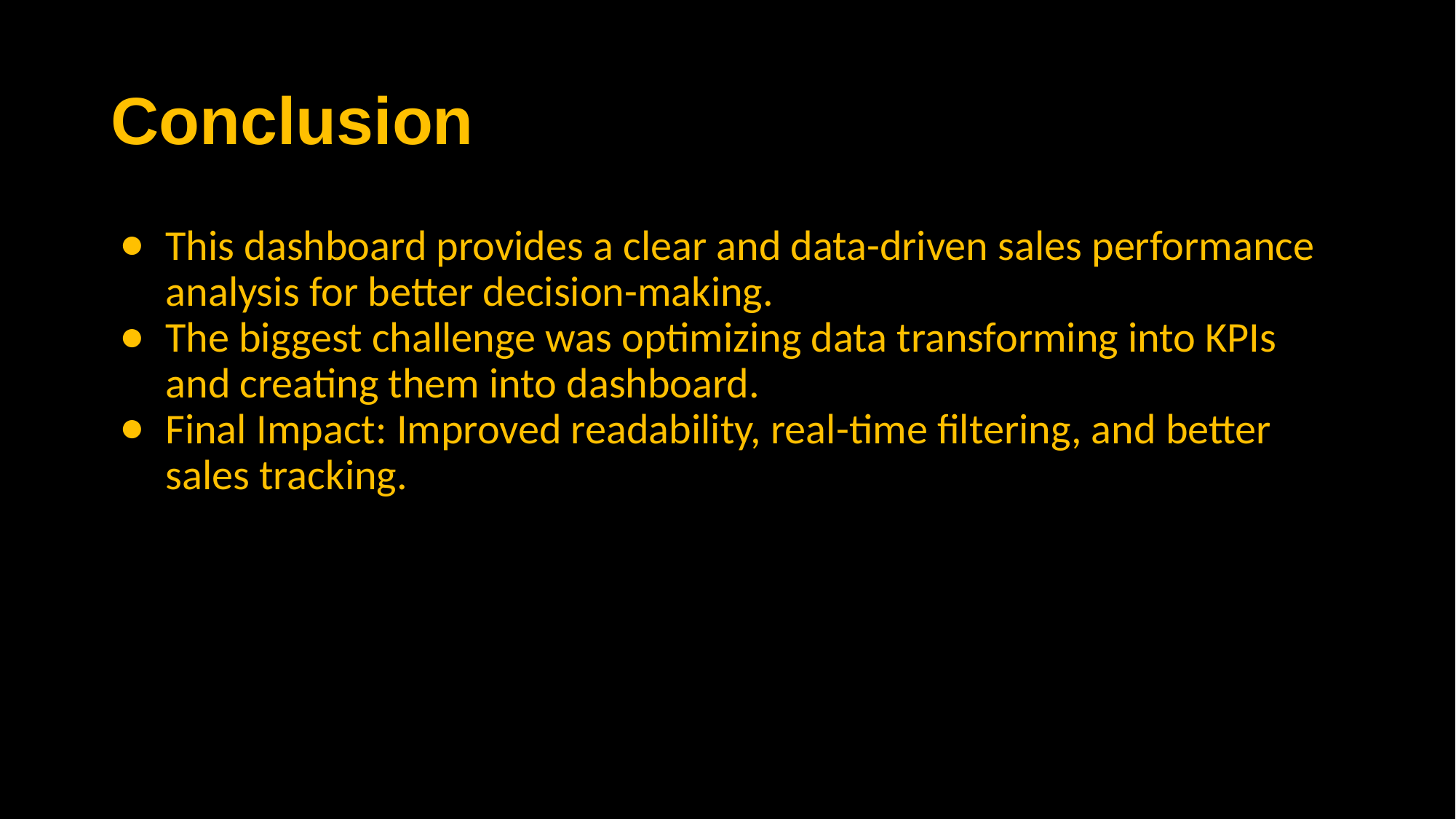

# Conclusion
This dashboard provides a clear and data-driven sales performance analysis for better decision-making.
The biggest challenge was optimizing data transforming into KPIs and creating them into dashboard.
Final Impact: Improved readability, real-time filtering, and better sales tracking.